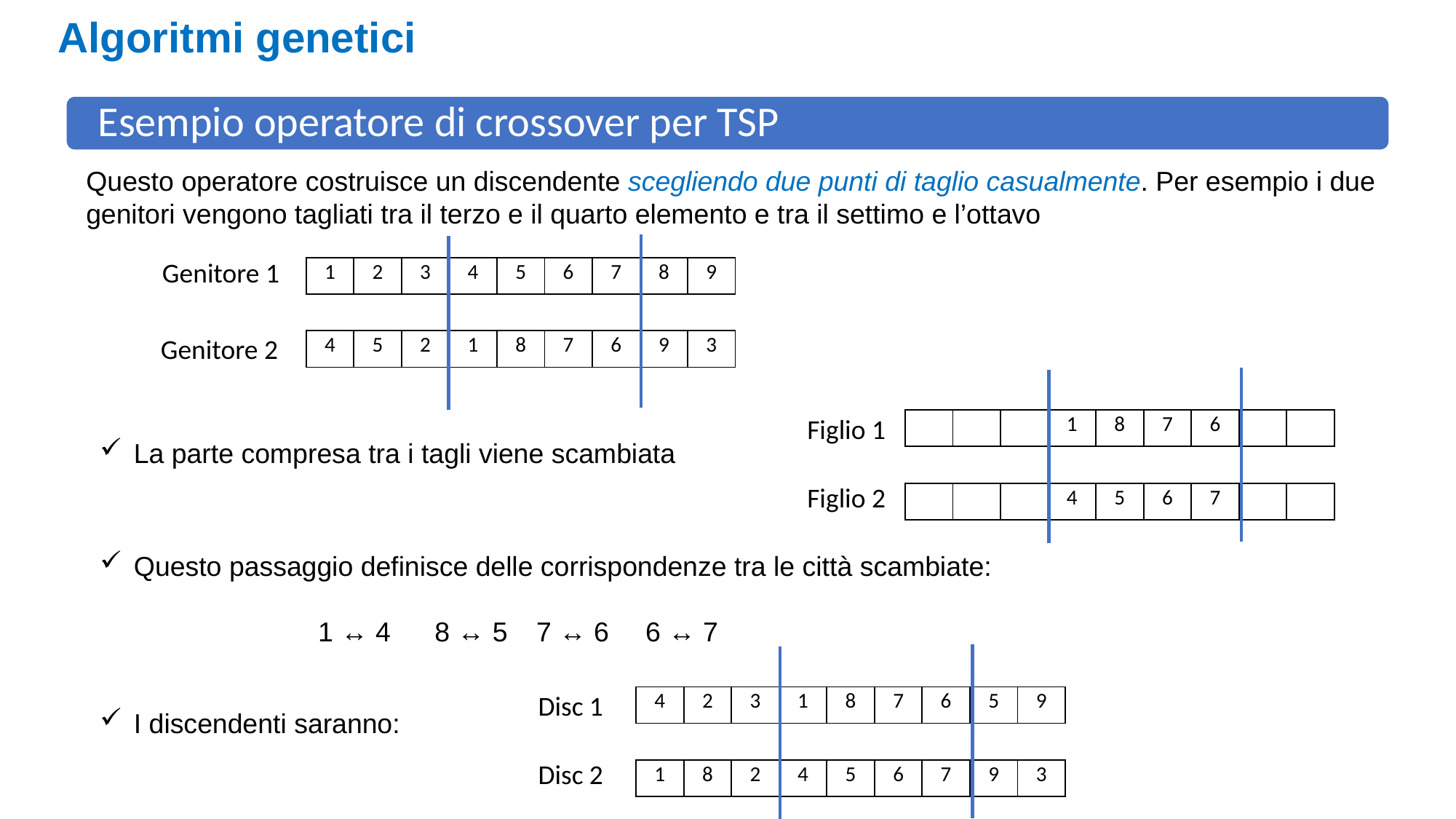

Algoritmi genetici

Esempio operatore di crossover per TSP
Questo operatore costruisce un discendente scegliendo due punti di taglio casualmente. Per esempio i due genitori vengono tagliati tra il terzo e il quarto elemento e tra il settimo e l’ottavo
Genitore 1
| 1 | 2 | 3 | 4 | 5 | 6 | 7 | 8 | 9 |
| --- | --- | --- | --- | --- | --- | --- | --- | --- |
Genitore 2
| 4 | 5 | 2 | 1 | 8 | 7 | 6 | 9 | 3 |
| --- | --- | --- | --- | --- | --- | --- | --- | --- |
Figlio 1
|  |  |  | 1 | 8 | 7 | 6 |  |  |
| --- | --- | --- | --- | --- | --- | --- | --- | --- |
La parte compresa tra i tagli viene scambiata
Figlio 2
|  |  |  | 4 | 5 | 6 | 7 |  |  |
| --- | --- | --- | --- | --- | --- | --- | --- | --- |
Questo passaggio definisce delle corrispondenze tra le città scambiate:

		1 ↔ 4	 8 ↔ 5 	7 ↔ 6 	6 ↔ 7
Disc 1
| 4 | 2 | 3 | 1 | 8 | 7 | 6 | 5 | 9 |
| --- | --- | --- | --- | --- | --- | --- | --- | --- |
I discendenti saranno:
Disc 2
| 1 | 8 | 2 | 4 | 5 | 6 | 7 | 9 | 3 |
| --- | --- | --- | --- | --- | --- | --- | --- | --- |